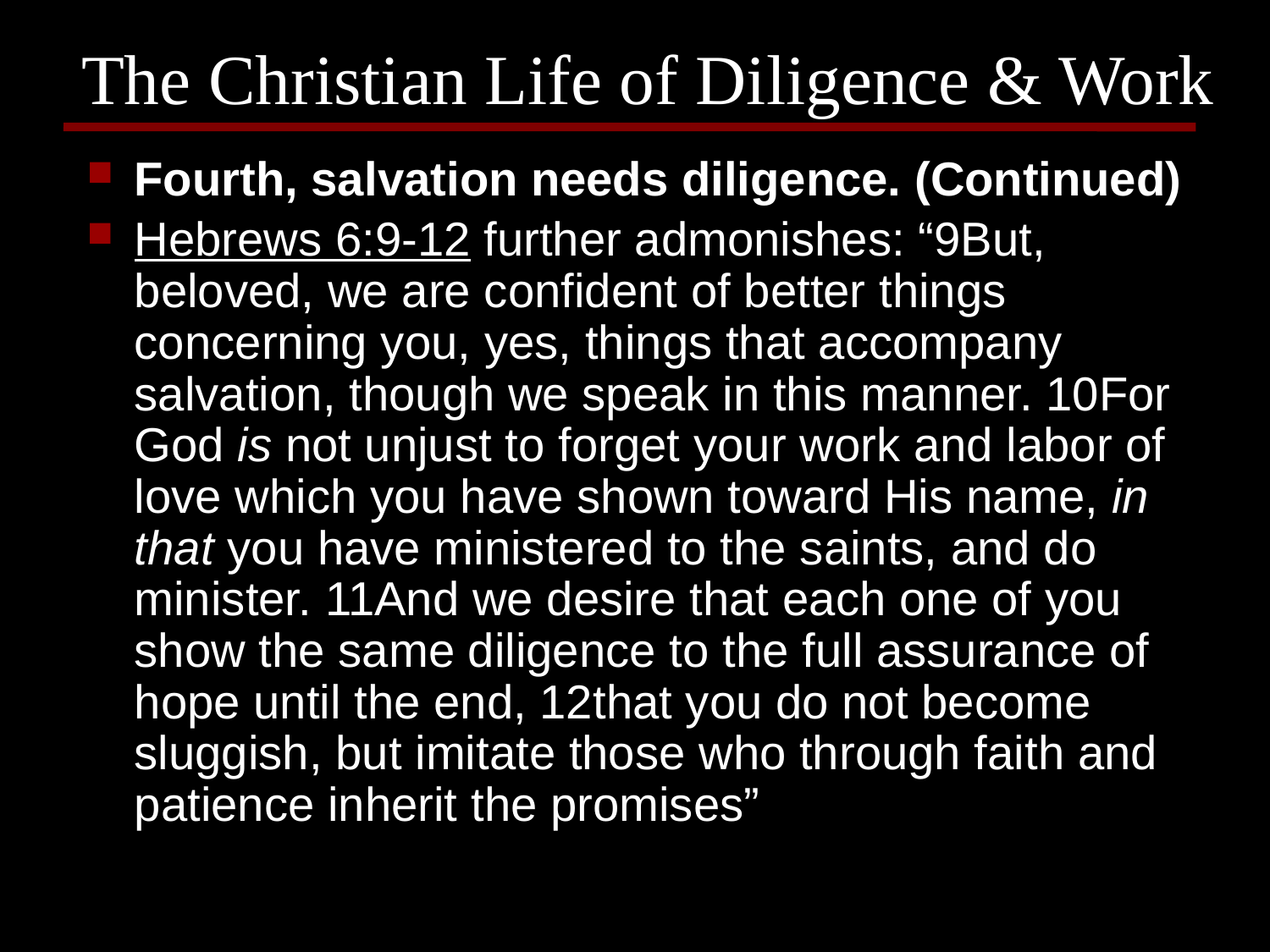

# The Christian Life of Diligence & Work
Fourth, salvation needs diligence. (Continued)
Hebrews 6:9-12 further admonishes: “9But, beloved, we are confident of better things concerning you, yes, things that accompany salvation, though we speak in this manner. 10For God is not unjust to forget your work and labor of love which you have shown toward His name, in that you have ministered to the saints, and do minister. 11And we desire that each one of you show the same diligence to the full assurance of hope until the end, 12that you do not become sluggish, but imitate those who through faith and patience inherit the promises”